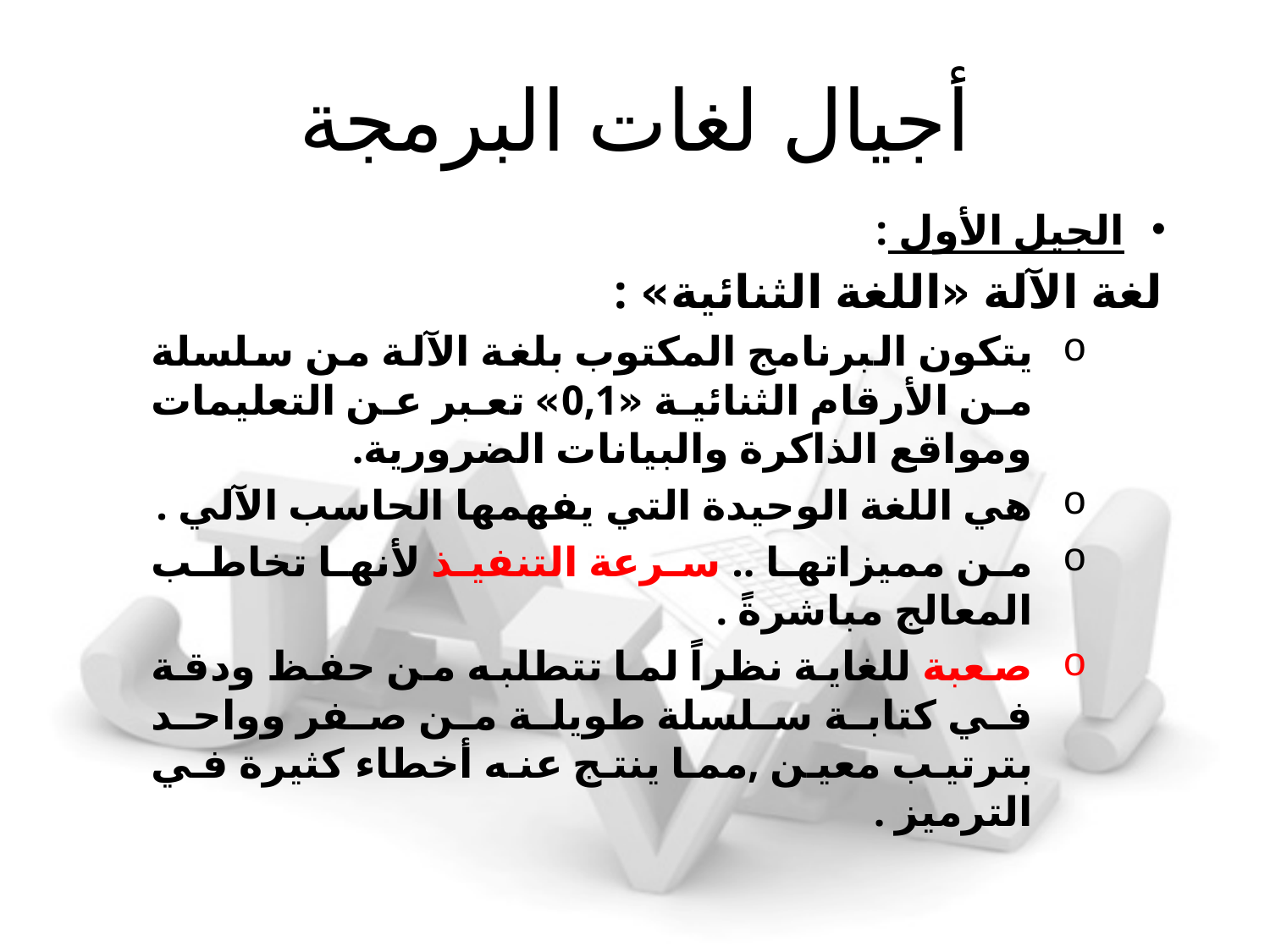

# أجيال لغات البرمجة
الجيل الأول :
لغة الآلة «اللغة الثنائية» :
يتكون البرنامج المكتوب بلغة الآلة من سلسلة من الأرقام الثنائية «0,1» تعبر عن التعليمات ومواقع الذاكرة والبيانات الضرورية.
هي اللغة الوحيدة التي يفهمها الحاسب الآلي .
من مميزاتها .. سرعة التنفيذ لأنها تخاطب المعالج مباشرةً .
صعبة للغاية نظراً لما تتطلبه من حفظ ودقة في كتابة سلسلة طويلة من صفر وواحد بترتيب معين ,مما ينتج عنه أخطاء كثيرة في الترميز .